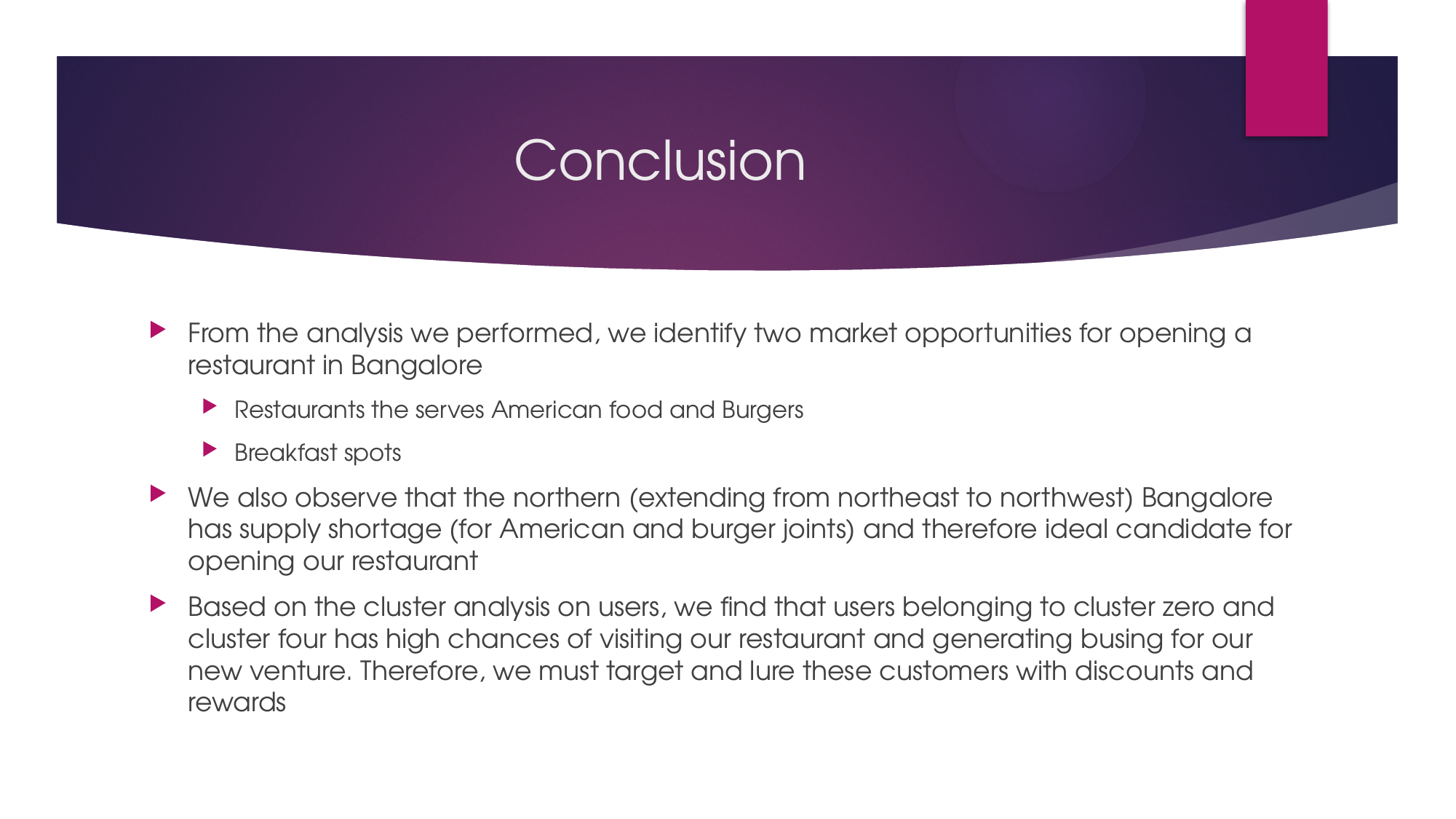

# Conclusion
From the analysis we performed, we identify two market opportunities for opening a restaurant in Bangalore
Restaurants the serves American food and Burgers
Breakfast spots
We also observe that the northern (extending from northeast to northwest) Bangalore has supply shortage (for American and burger joints) and therefore ideal candidate for opening our restaurant
Based on the cluster analysis on users, we find that users belonging to cluster zero and cluster four has high chances of visiting our restaurant and generating busing for our new venture. Therefore, we must target and lure these customers with discounts and rewards